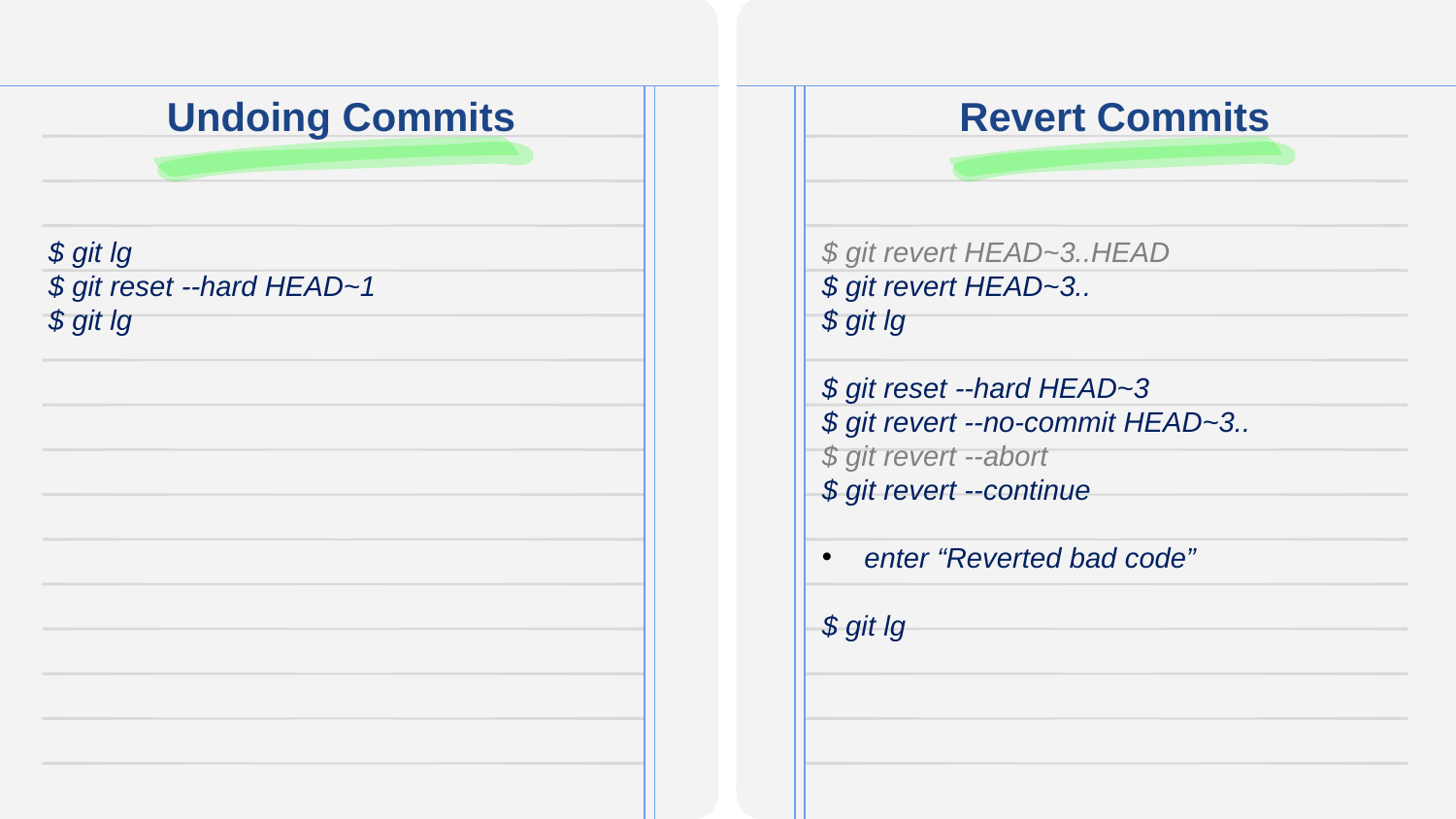

# Undoing Commits
Revert Commits

$ git lg
$ git reset --hard HEAD~1
$ git lg

$ git revert HEAD~3..HEAD
$ git revert HEAD~3..
$ git lg

$ git reset --hard HEAD~3
$ git revert --no-commit HEAD~3..
$ git revert --abort
$ git revert --continue

 enter “Reverted bad code”

$ git lg